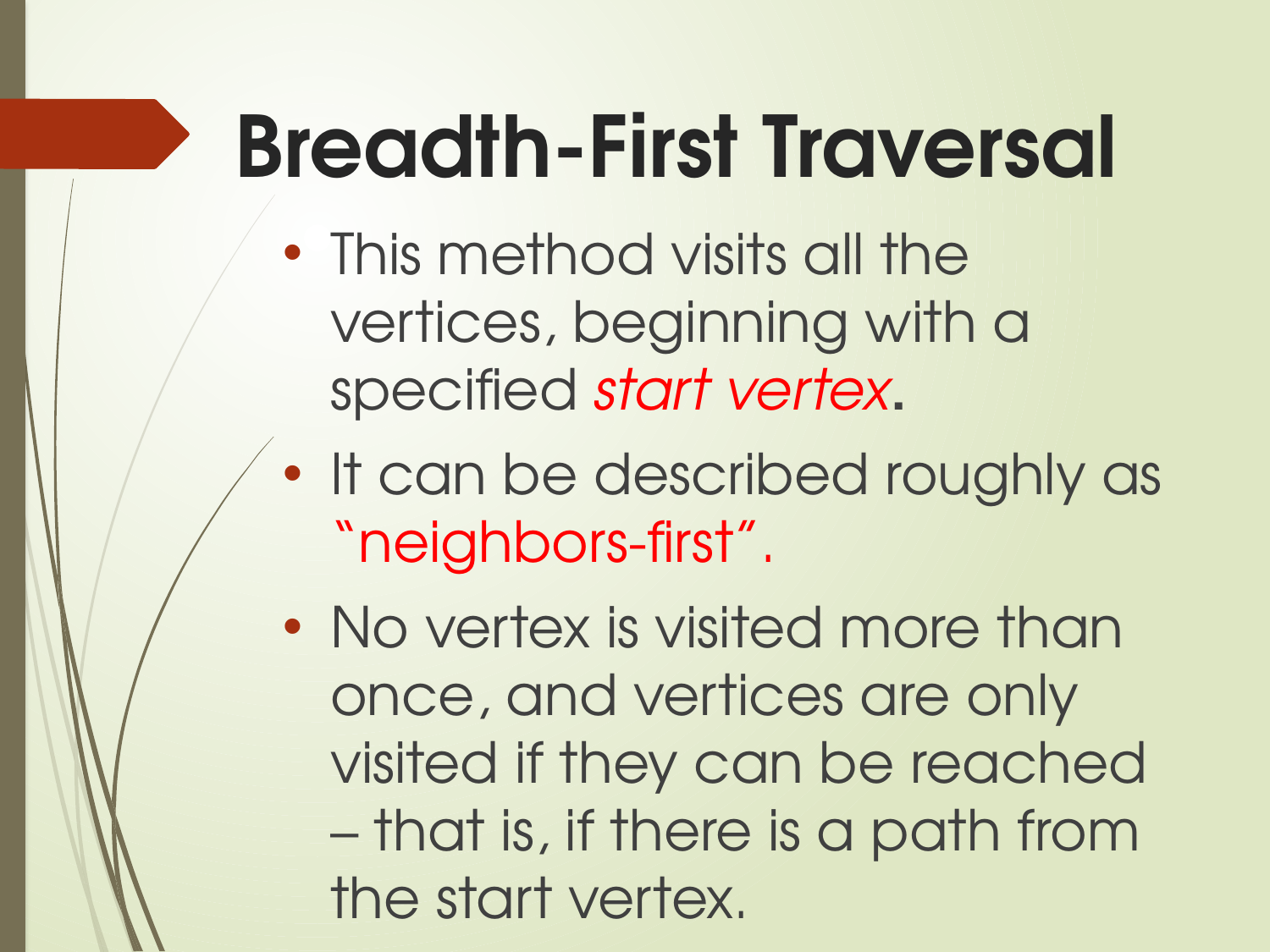

# Breadth-First Traversal
This method visits all the vertices, beginning with a specified start vertex.
It can be described roughly as “neighbors-first”.
No vertex is visited more than once, and vertices are only visited if they can be reached – that is, if there is a path from the start vertex.